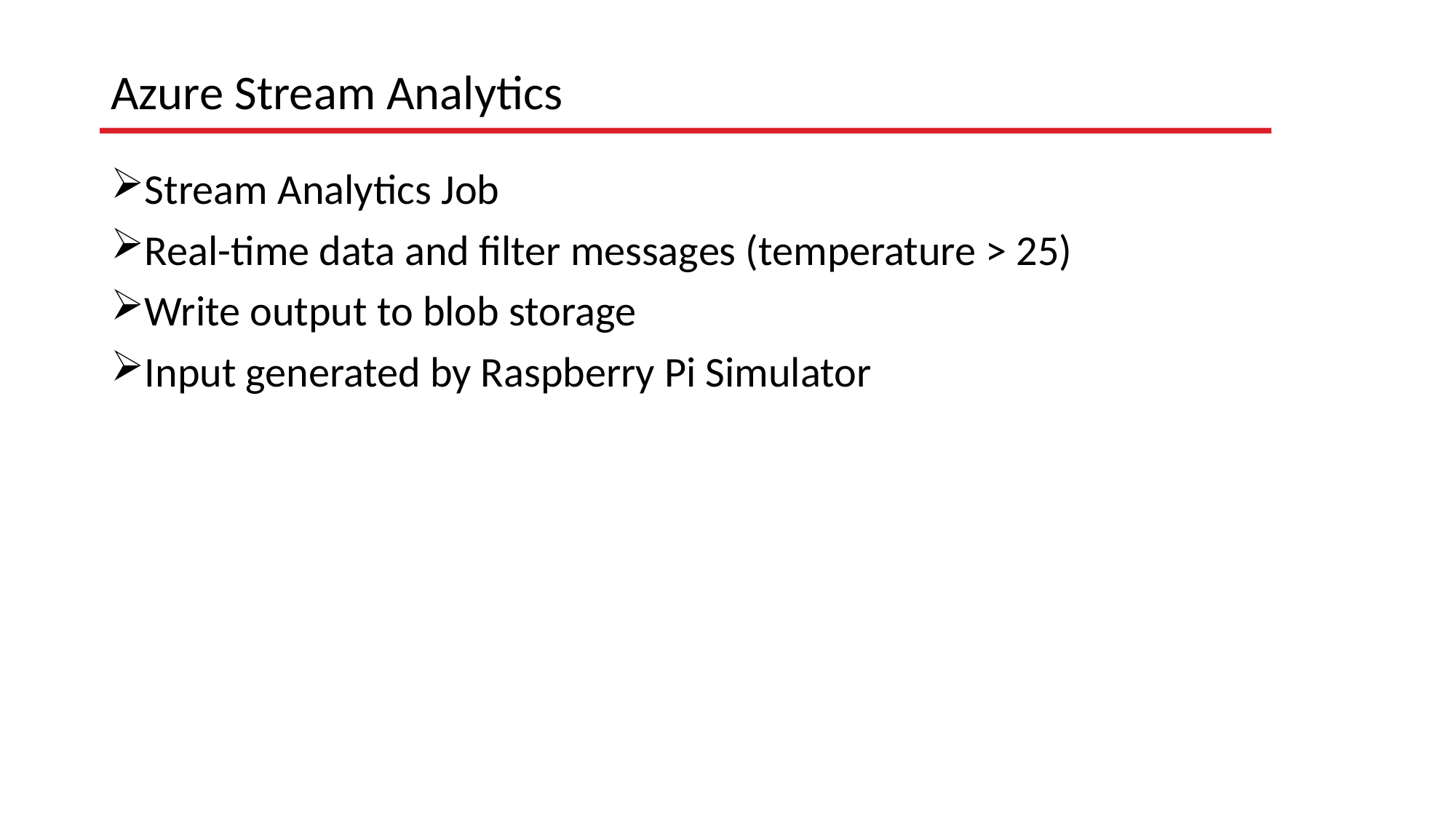

# Azure Stream Analytics

Stream Analytics Job
Real-time data and filter messages (temperature > 25)
Write output to blob storage
Input generated by Raspberry Pi Simulator